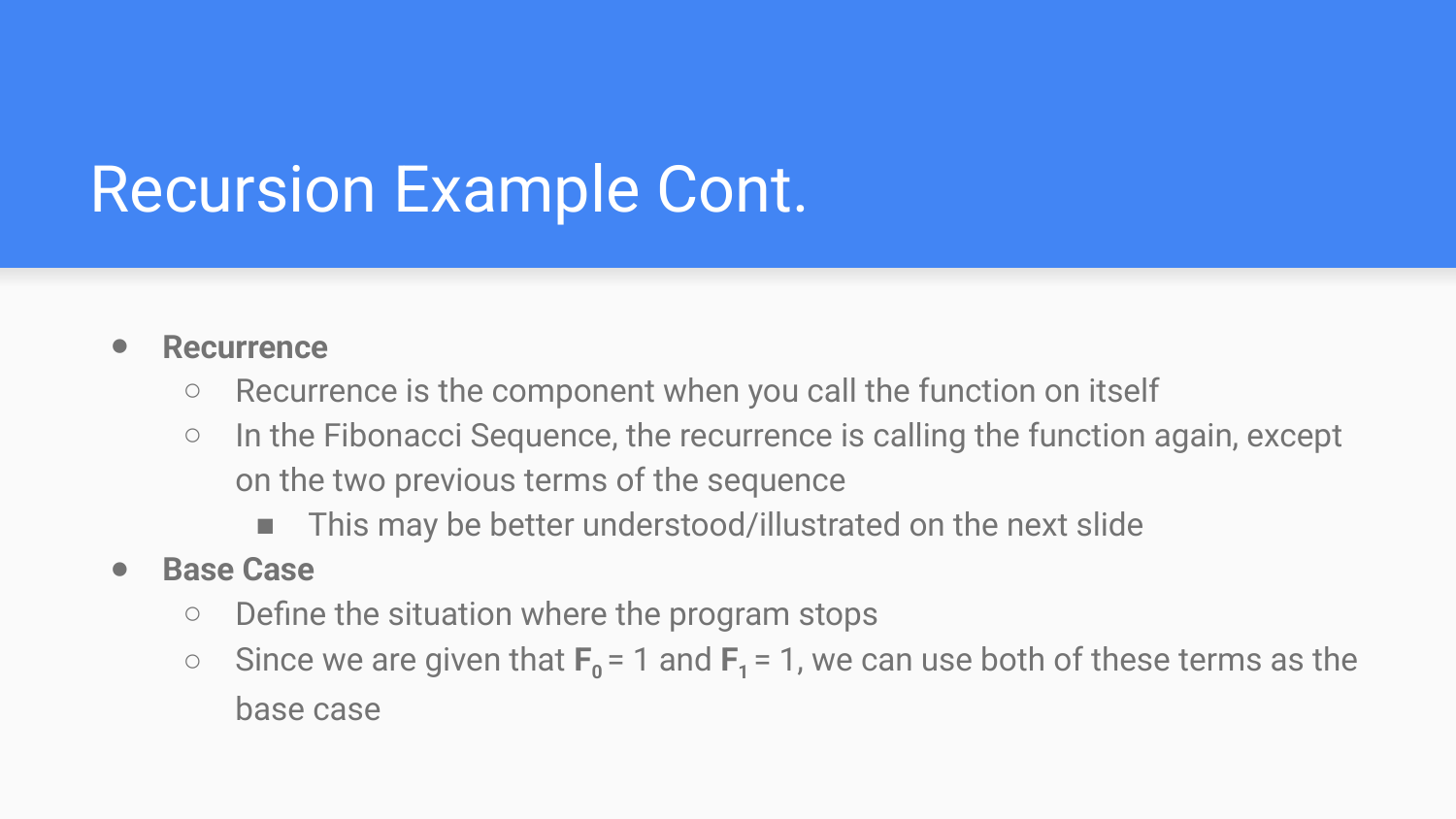

# Recursion Example Cont.
Recurrence
Recurrence is the component when you call the function on itself
In the Fibonacci Sequence, the recurrence is calling the function again, except on the two previous terms of the sequence
This may be better understood/illustrated on the next slide
Base Case
Define the situation where the program stops
Since we are given that F0 = 1 and F1 = 1, we can use both of these terms as the base case